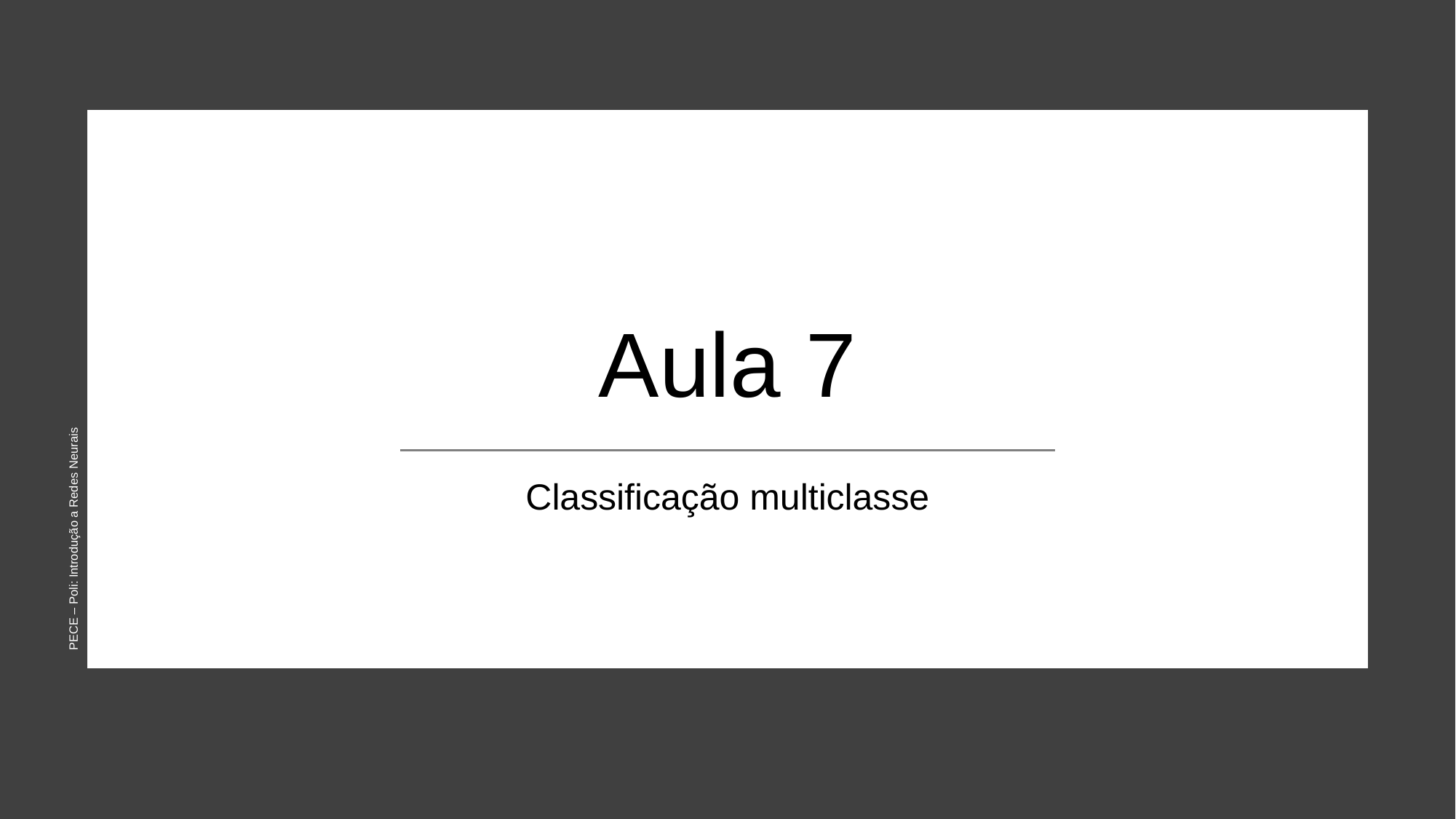

# Aula 7
PECE – Poli: Introdução a Redes Neurais
Classificação multiclasse